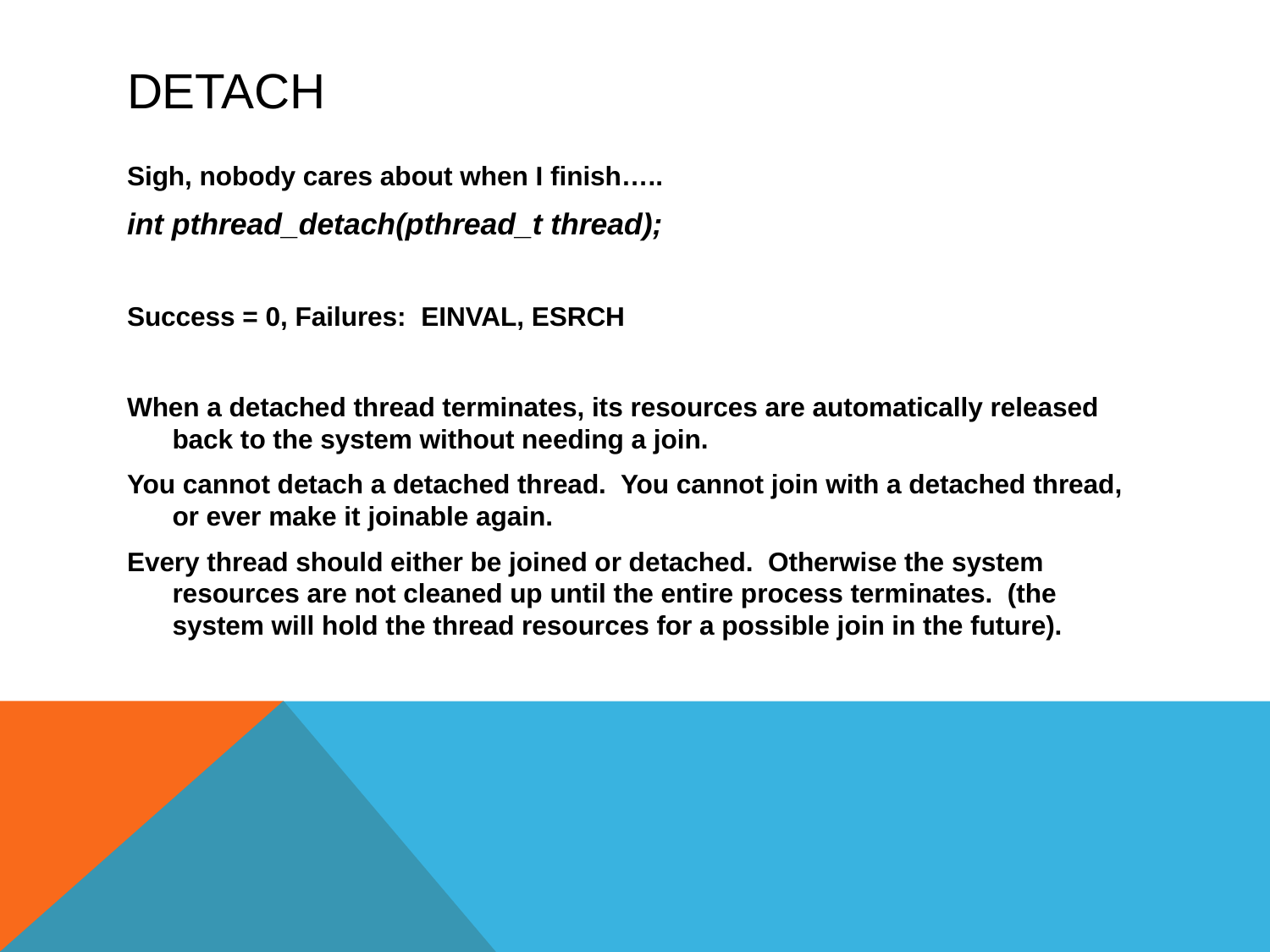

# Detach
Sigh, nobody cares about when I finish…..
int pthread_detach(pthread_t thread);

Success = 0, Failures:  EINVAL, ESRCH

When a detached thread terminates, its resources are automatically released back to the system without needing a join.
You cannot detach a detached thread.  You cannot join with a detached thread, or ever make it joinable again.
Every thread should either be joined or detached.  Otherwise the system resources are not cleaned up until the entire process terminates.  (the system will hold the thread resources for a possible join in the future).